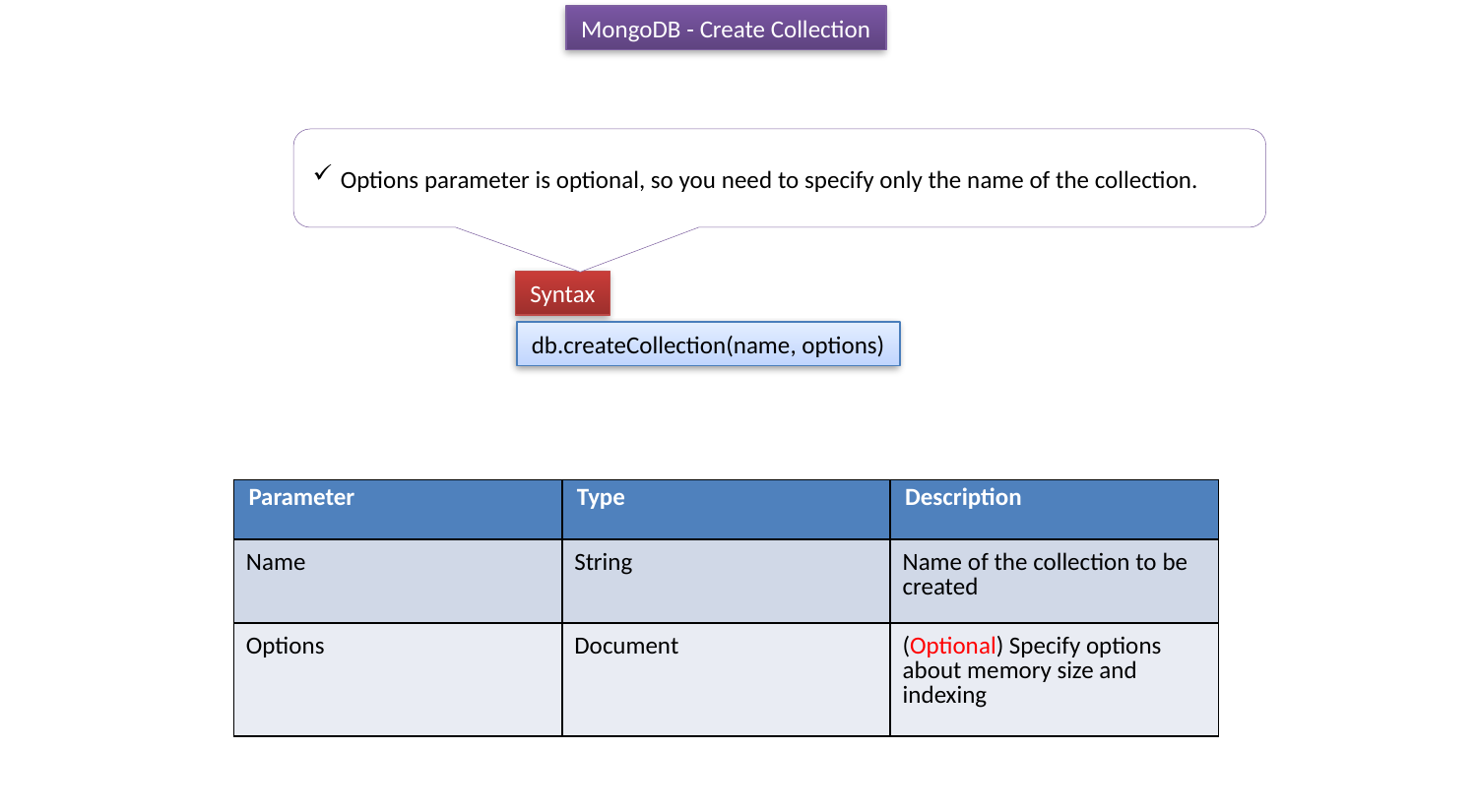

MongoDB - Create Collection

Options parameter is optional, so you need to specify only the name of the collection.
Syntax
db.createCollection(name, options)
| Parameter | Type | Description |
| --- | --- | --- |
| Name | String | Name of the collection to be created |
| Options | Document | (Optional) Specify options about memory size and indexing |